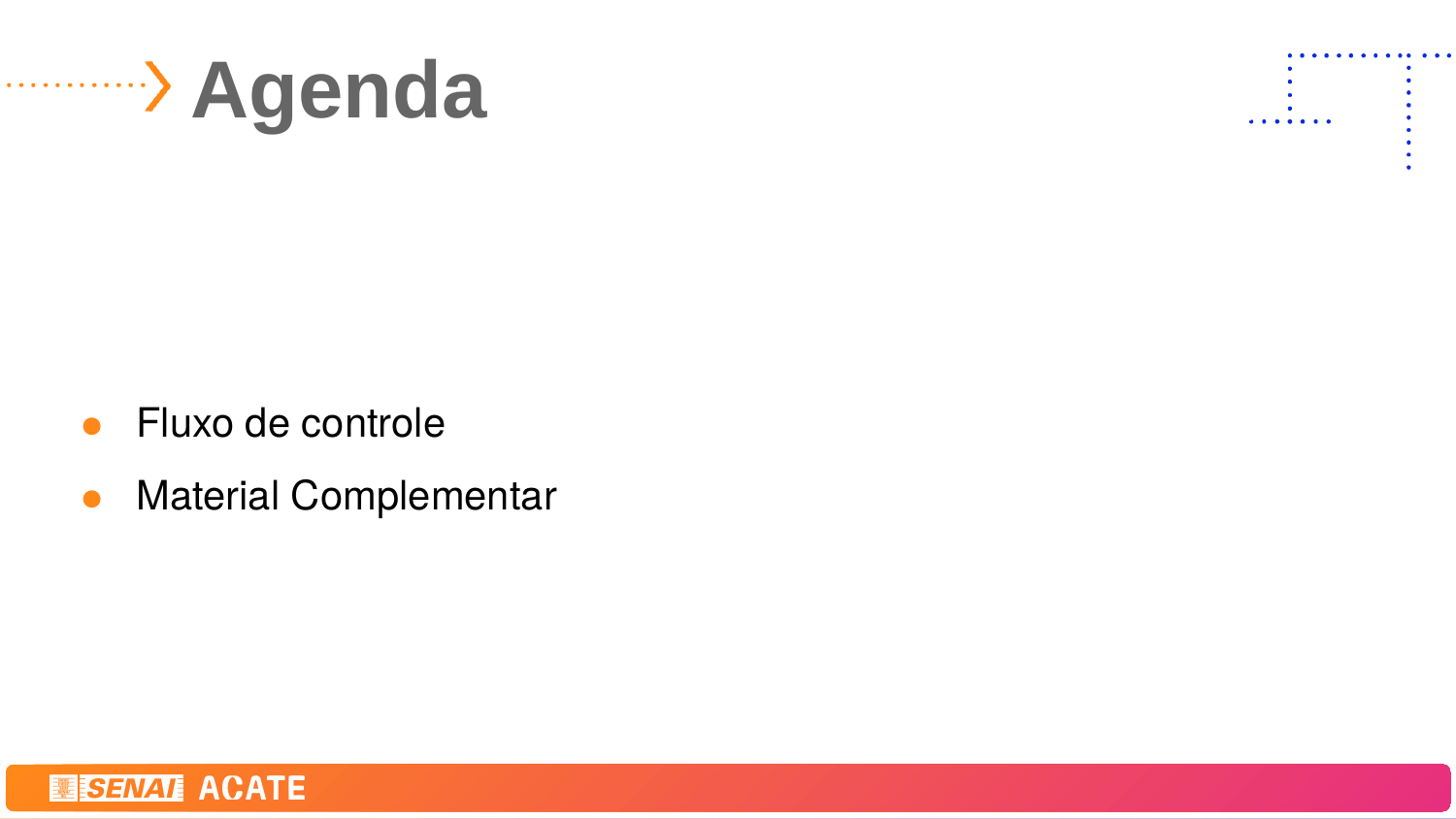

# Agenda
Fluxo de controle
Material Complementar